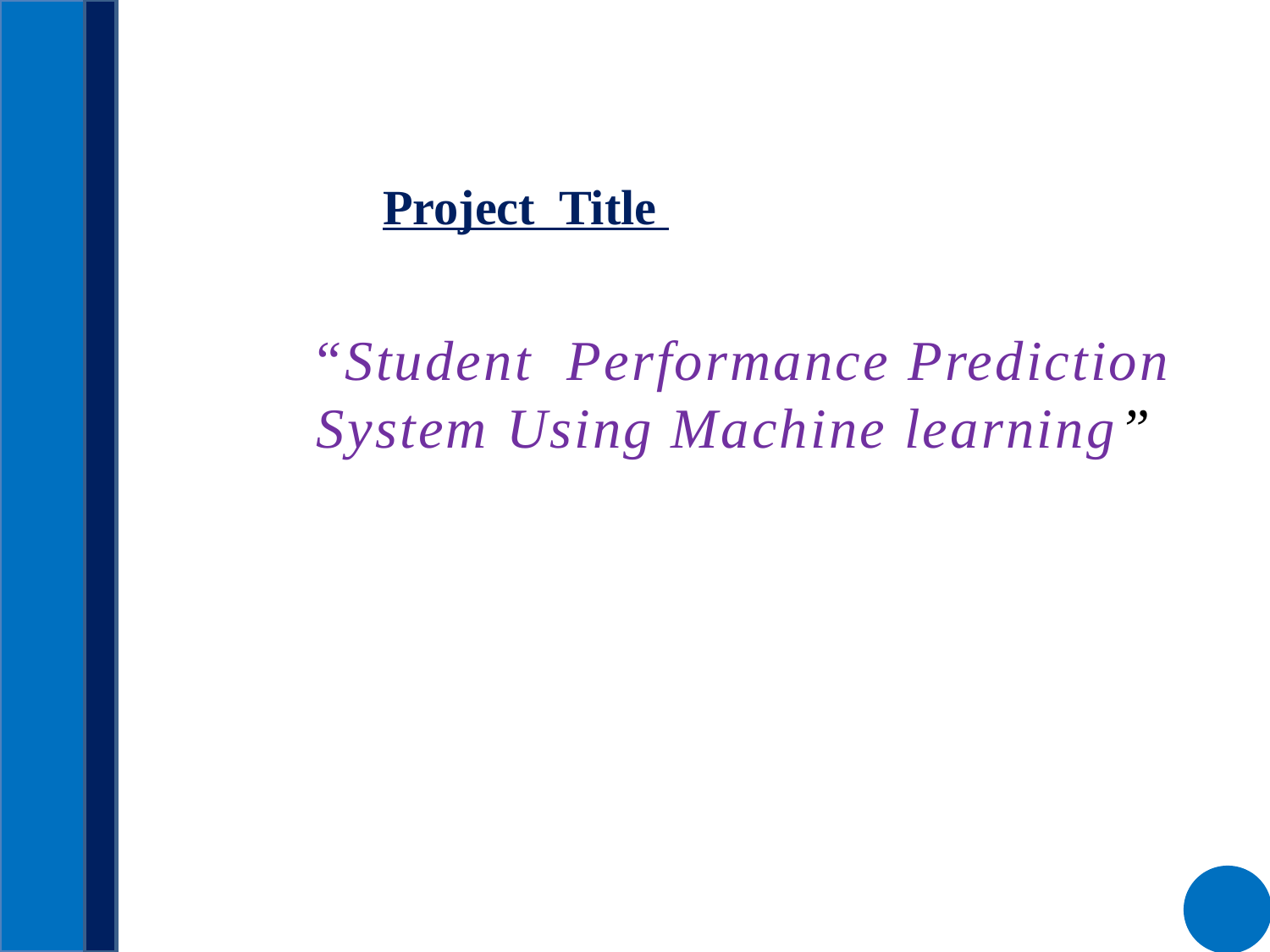

Project  Title
  “Student  Performance Prediction  System Using Machine learning”